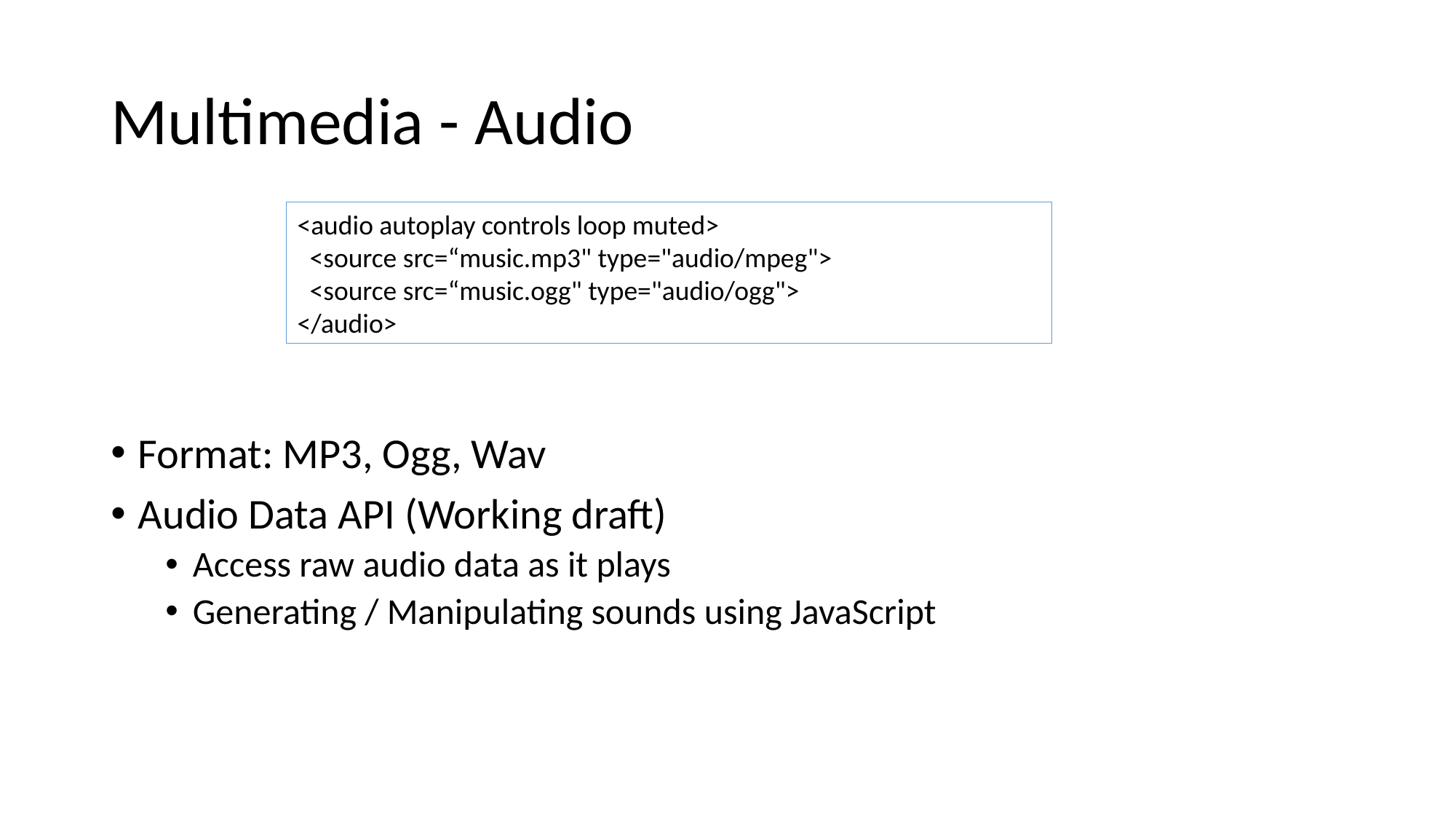

# Multimedia - Audio
<audio autoplay controls loop muted>
  <source src=“music.mp3" type="audio/mpeg">
  <source src=“music.ogg" type="audio/ogg">
</audio>
Format: MP3, Ogg, Wav
Audio Data API (Working draft)
Access raw audio data as it plays
Generating / Manipulating sounds using JavaScript